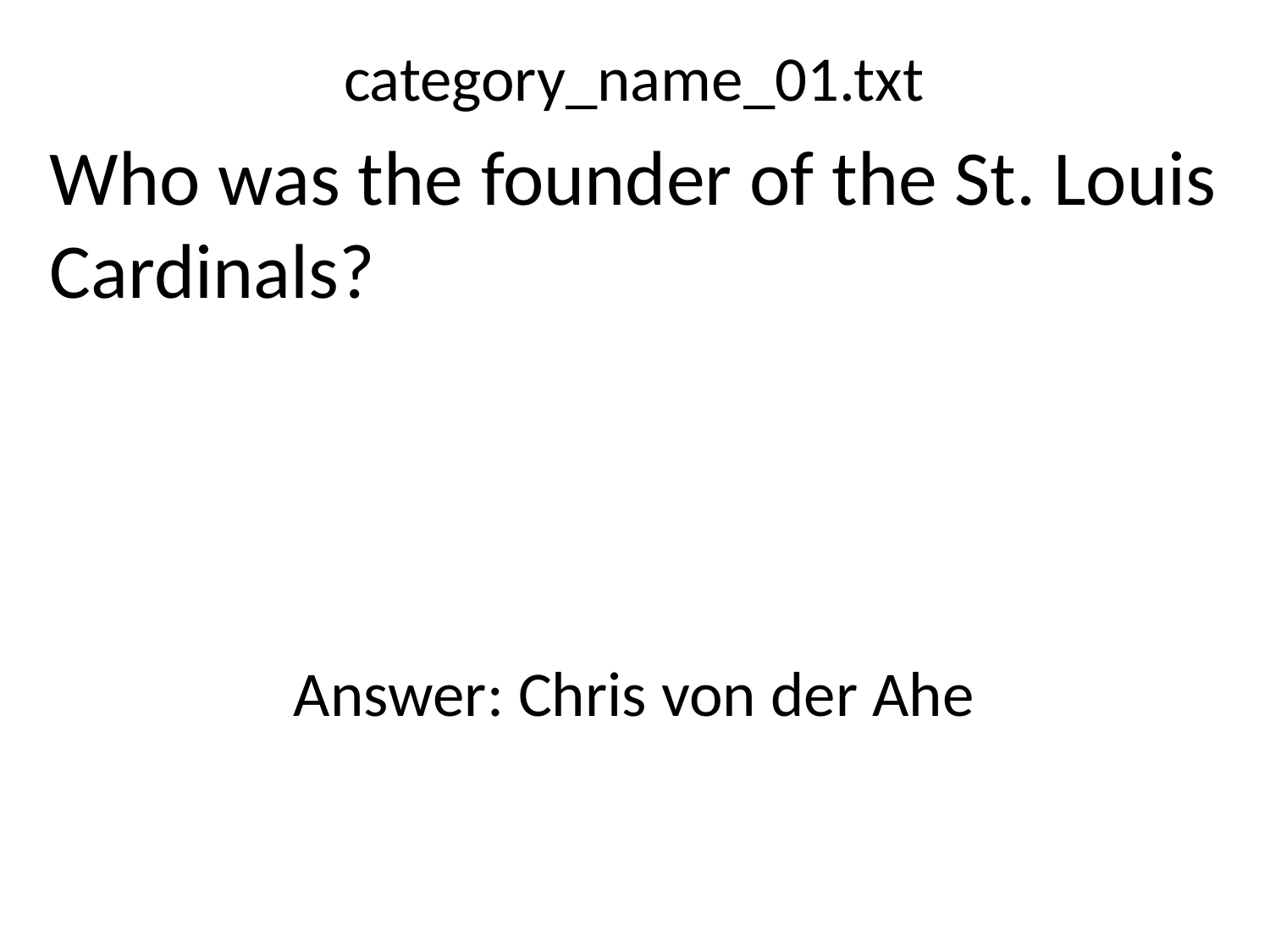

category_name_01.txt
Who was the founder of the St. Louis Cardinals?
Answer: Chris von der Ahe